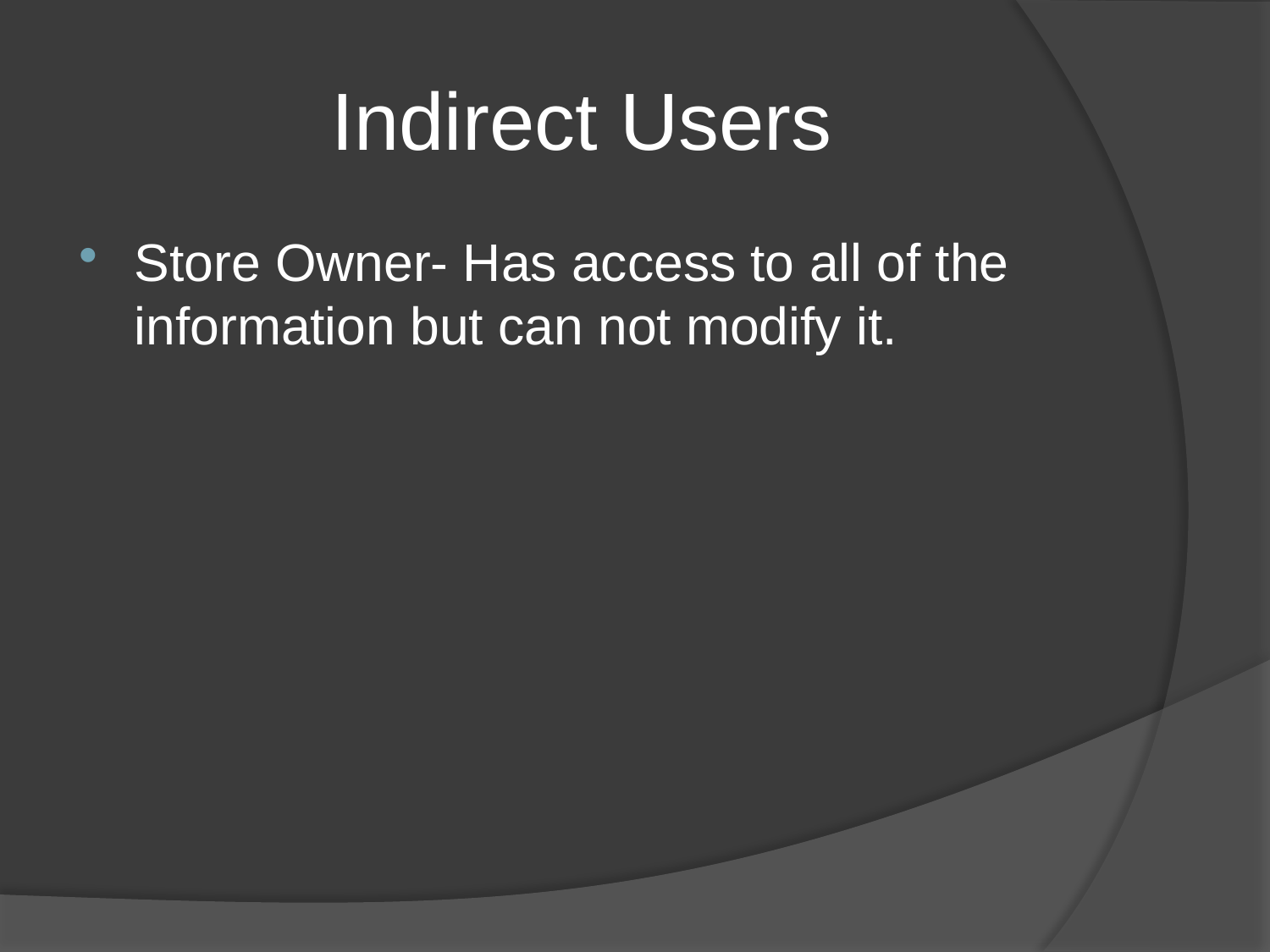

# Indirect Users
Store Owner- Has access to all of the information but can not modify it.